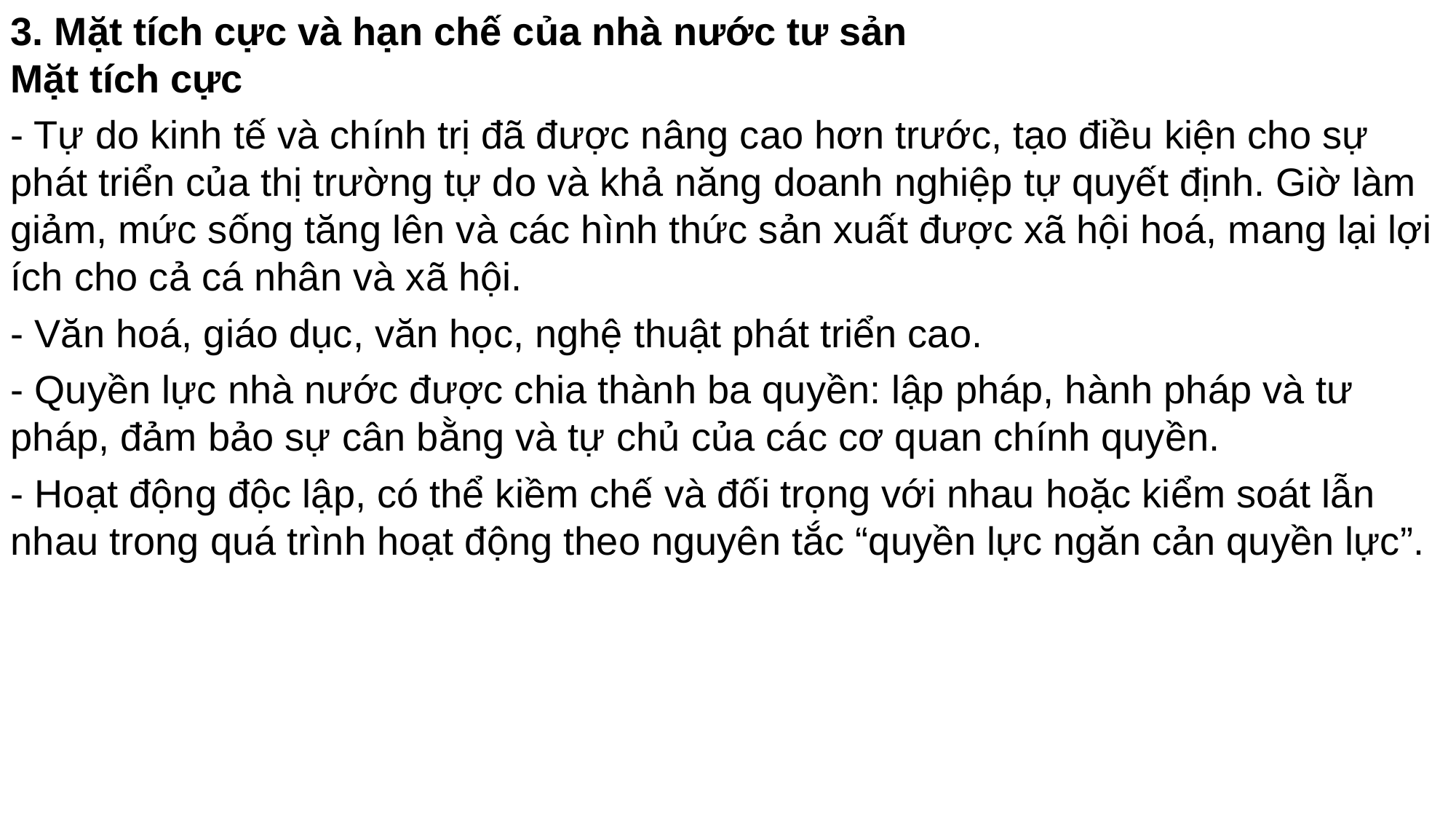

3. Mặt tích cực và hạn chế của nhà nước tư sản
Mặt tích cực
- Tự do kinh tế và chính trị đã được nâng cao hơn trước, tạo điều kiện cho sự phát triển của thị trường tự do và khả năng doanh nghiệp tự quyết định. Giờ làm giảm, mức sống tăng lên và các hình thức sản xuất được xã hội hoá, mang lại lợi ích cho cả cá nhân và xã hội.
- Văn hoá, giáo dục, văn học, nghệ thuật phát triển cao.
- Quyền lực nhà nước được chia thành ba quyền: lập pháp, hành pháp và tư pháp, đảm bảo sự cân bằng và tự chủ của các cơ quan chính quyền.
- Hoạt động độc lập, có thể kiềm chế và đối trọng với nhau hoặc kiểm soát lẫn nhau trong quá trình hoạt động theo nguyên tắc “quyền lực ngăn cản quyền lực”.